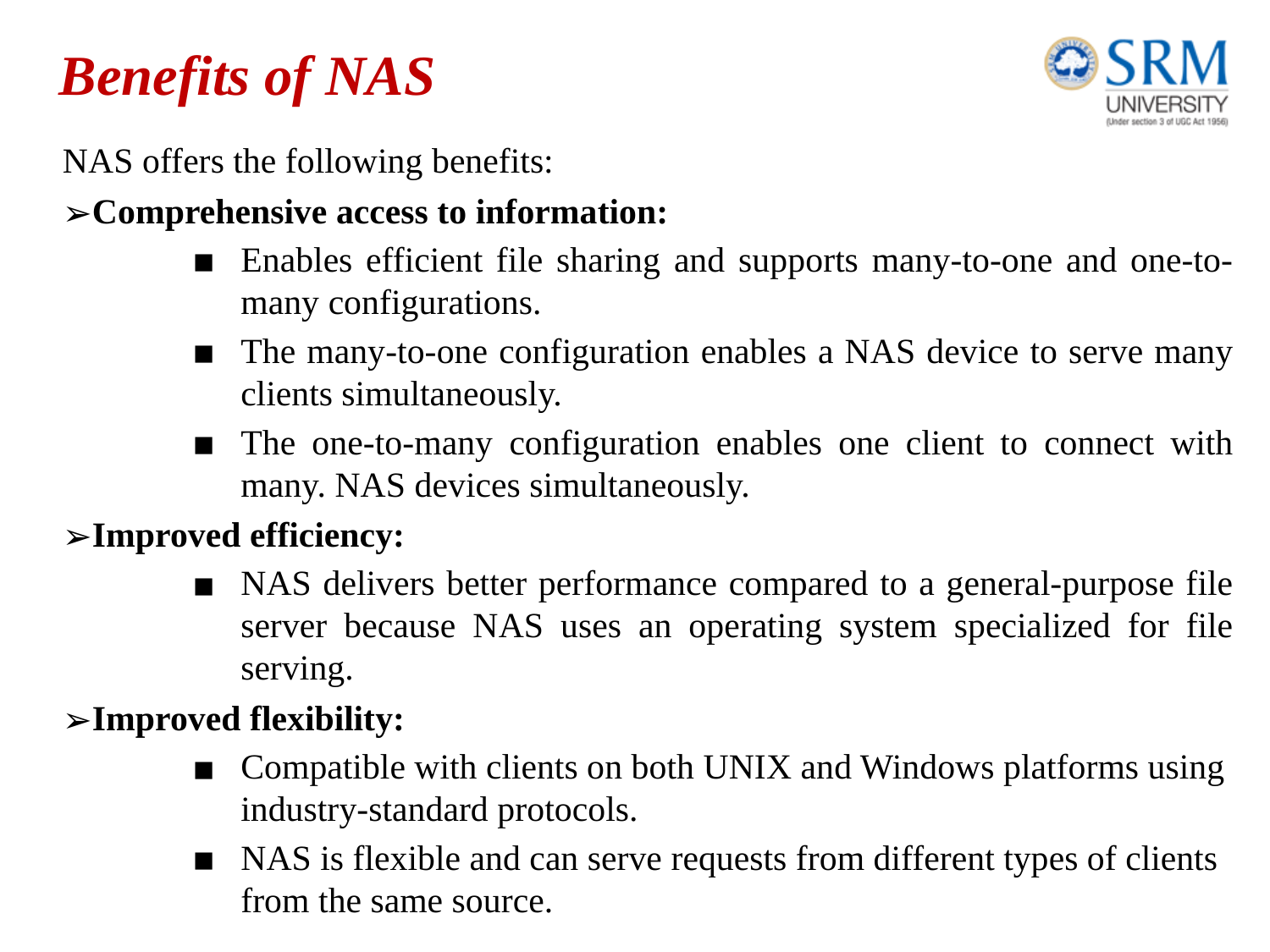

# Benefits of NAS
NAS offers the following benefits:
Comprehensive access to information:
Enables efficient file sharing and supports many-to-one and one-to-many configurations.
The many-to-one configuration enables a NAS device to serve many clients simultaneously.
The one-to-many configuration enables one client to connect with many. NAS devices simultaneously.
Improved efficiency:
NAS delivers better performance compared to a general-purpose file server because NAS uses an operating system specialized for file serving.
Improved flexibility:
Compatible with clients on both UNIX and Windows platforms using industry-standard protocols.
NAS is flexible and can serve requests from different types of clients from the same source.